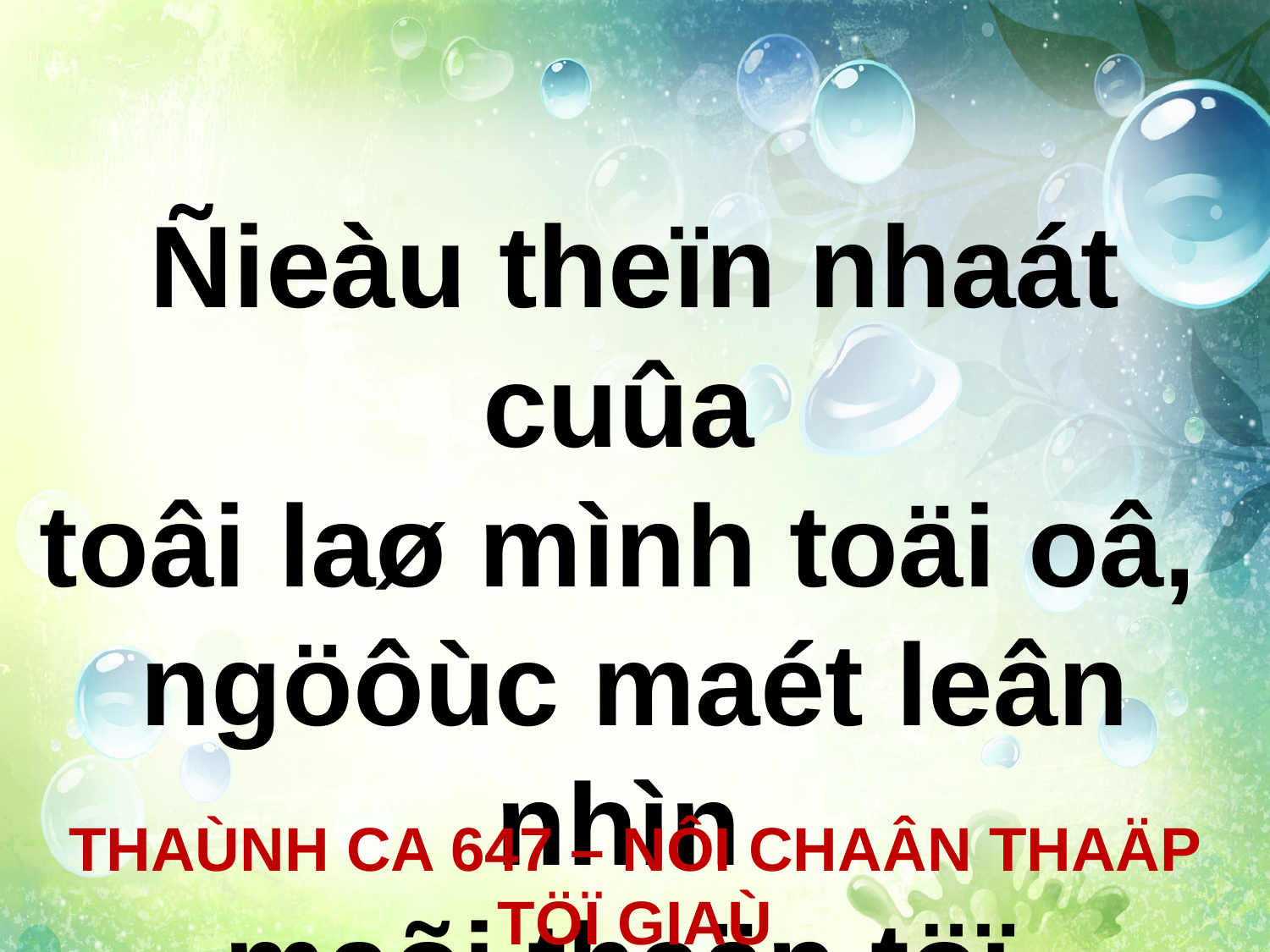

Ñieàu theïn nhaát cuûa
toâi laø mình toäi oâ,
ngöôùc maét leân nhìn
maõi thaäp töï.
THAÙNH CA 647 – NÔI CHAÂN THAÄP TÖÏ GIAÙ